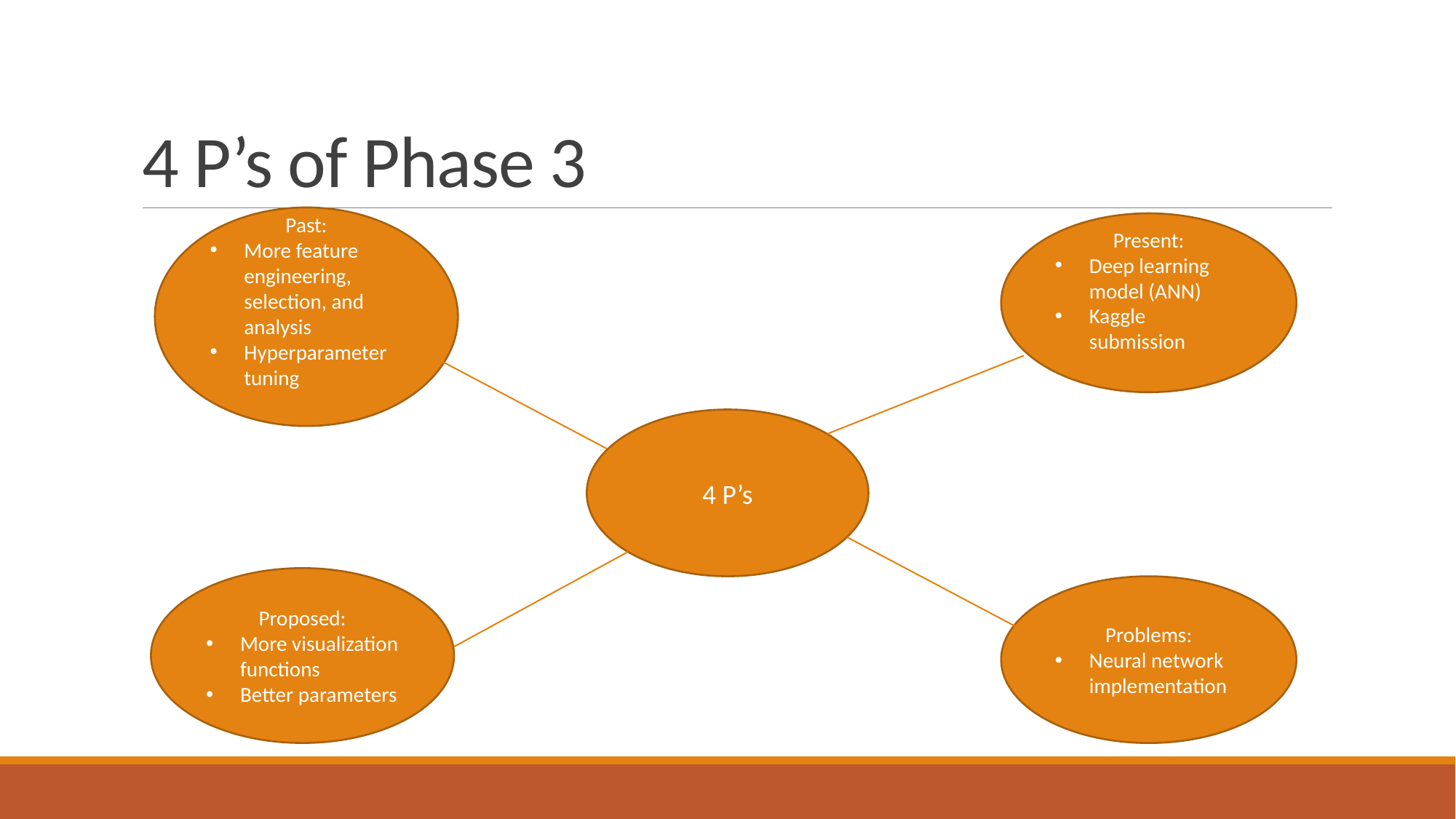

# 4 P’s of Phase 3
Past:
More feature engineering, selection, and analysis
Hyperparameter tuning

Present:
Deep learning model (ANN)
Kaggle submission

4 P’s
Proposed:
More visualization functions
Better parameters
Problems:
Neural network implementation